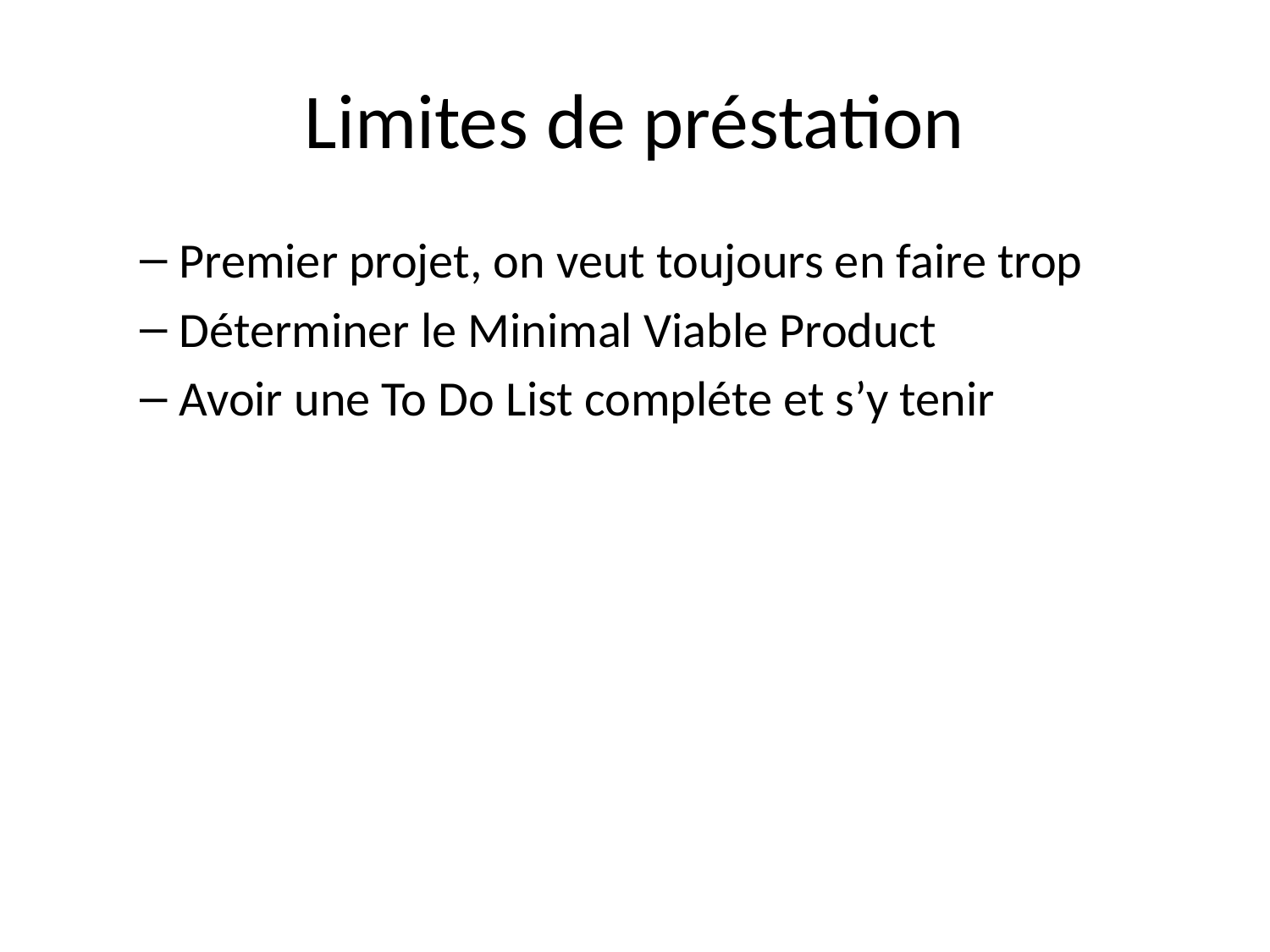

# Limites de préstation
Premier projet, on veut toujours en faire trop
Déterminer le Minimal Viable Product
Avoir une To Do List compléte et s’y tenir